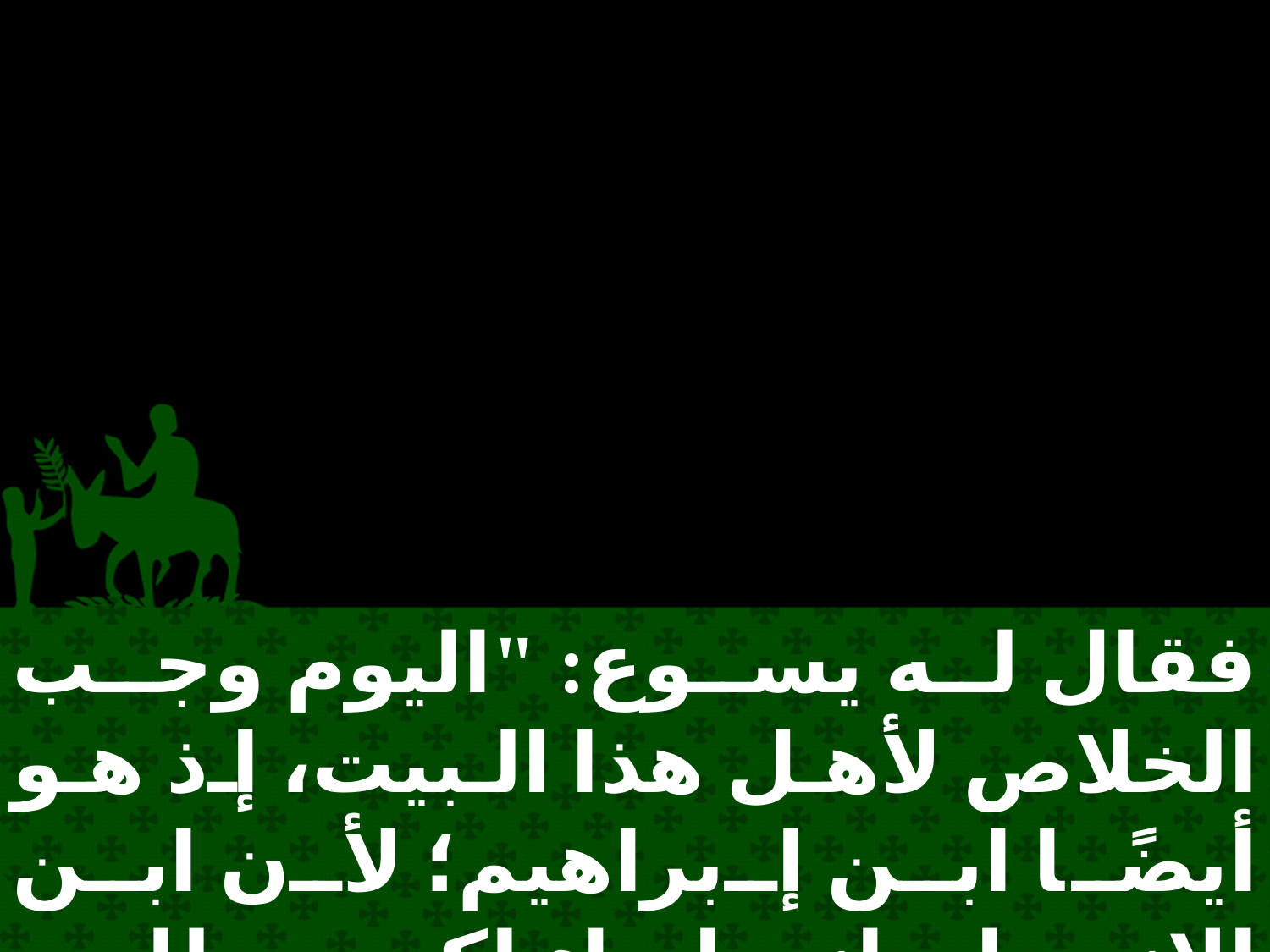

فقال له يسوع: "اليوم وجب الخلاص لأهل هذا البيت، إذ هو أيضًا ابن إبراهيم؛ لأن ابن الإنسان إنما جاء لكي يطلب ويخلص من كان هالكًا".